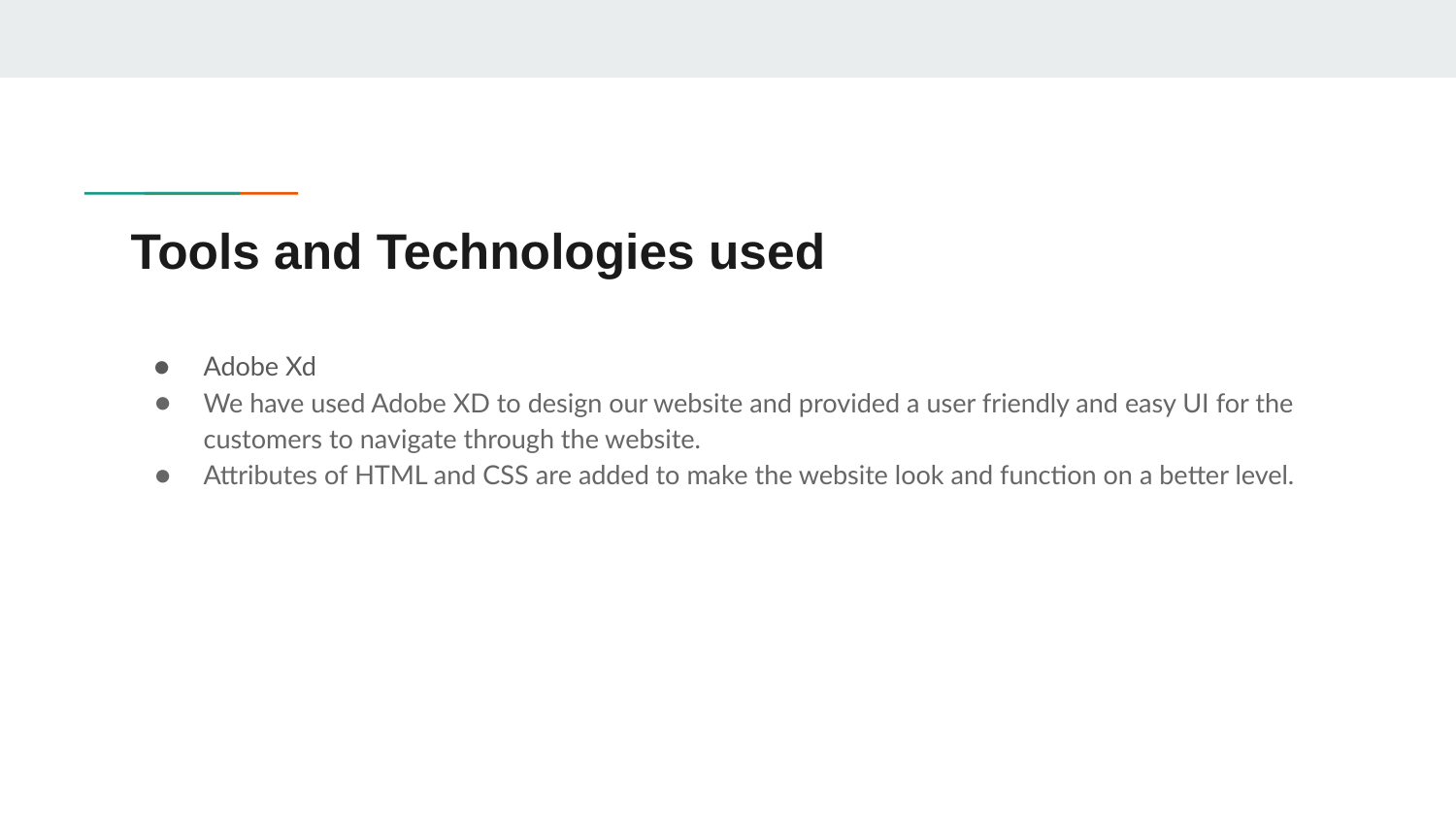

# Tools and Technologies used
Adobe Xd
We have used Adobe XD to design our website and provided a user friendly and easy UI for the customers to navigate through the website.
Attributes of HTML and CSS are added to make the website look and function on a better level.